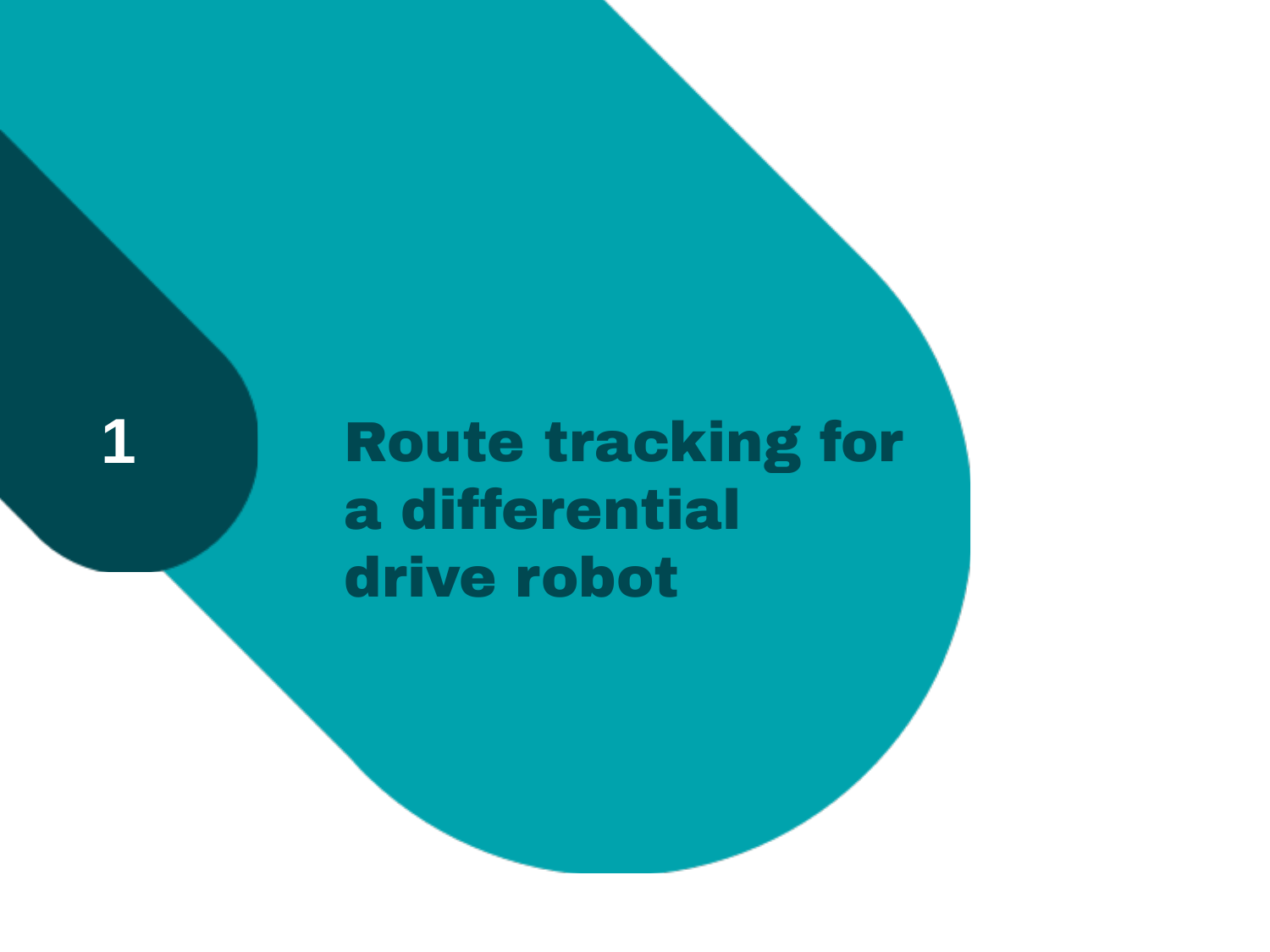

# Route tracking for a differential drive robot

1